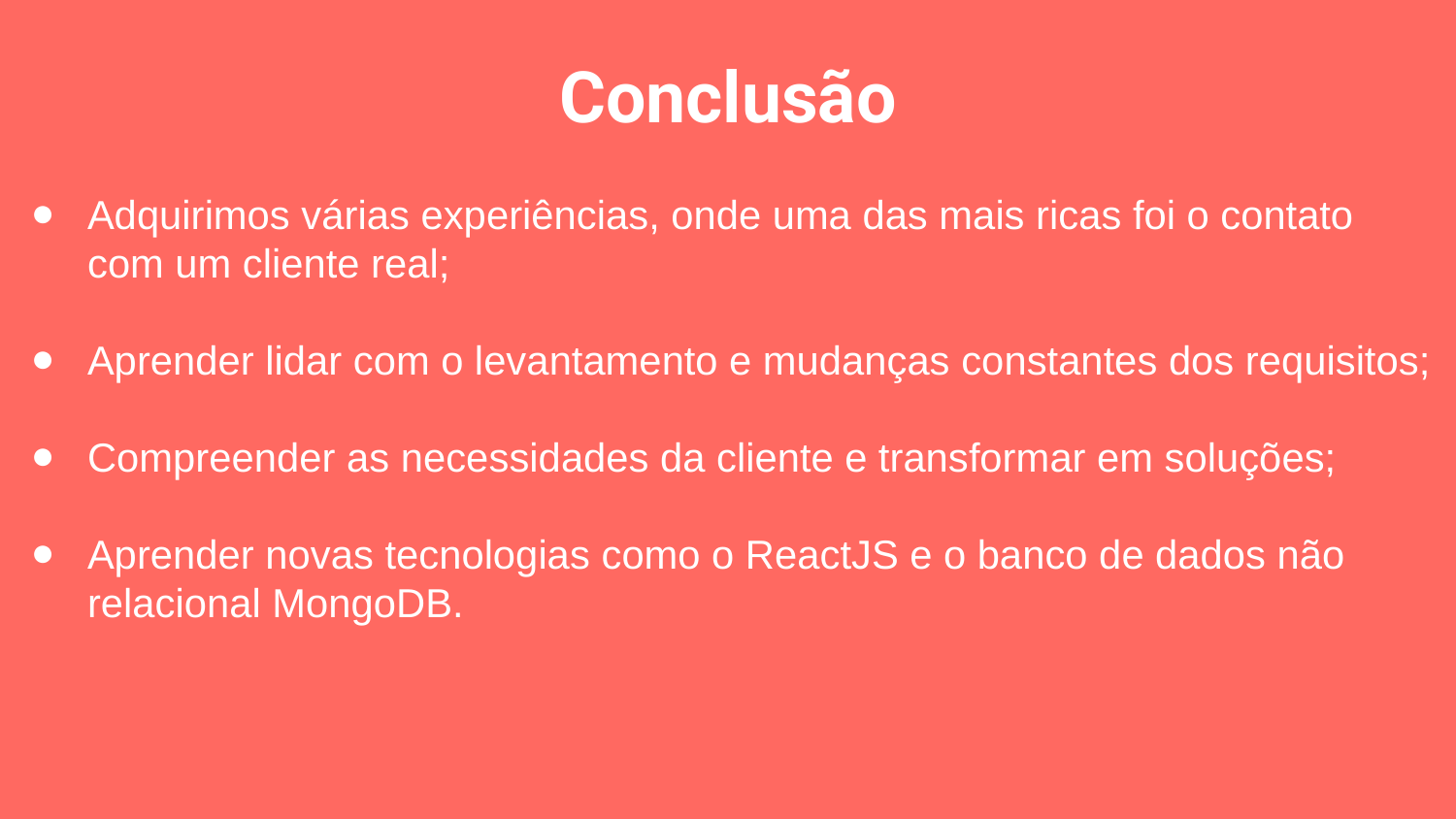

Conclusão
Adquirimos várias experiências, onde uma das mais ricas foi o contato com um cliente real;

Aprender lidar com o levantamento e mudanças constantes dos requisitos;

Compreender as necessidades da cliente e transformar em soluções;

Aprender novas tecnologias como o ReactJS e o banco de dados não relacional MongoDB.